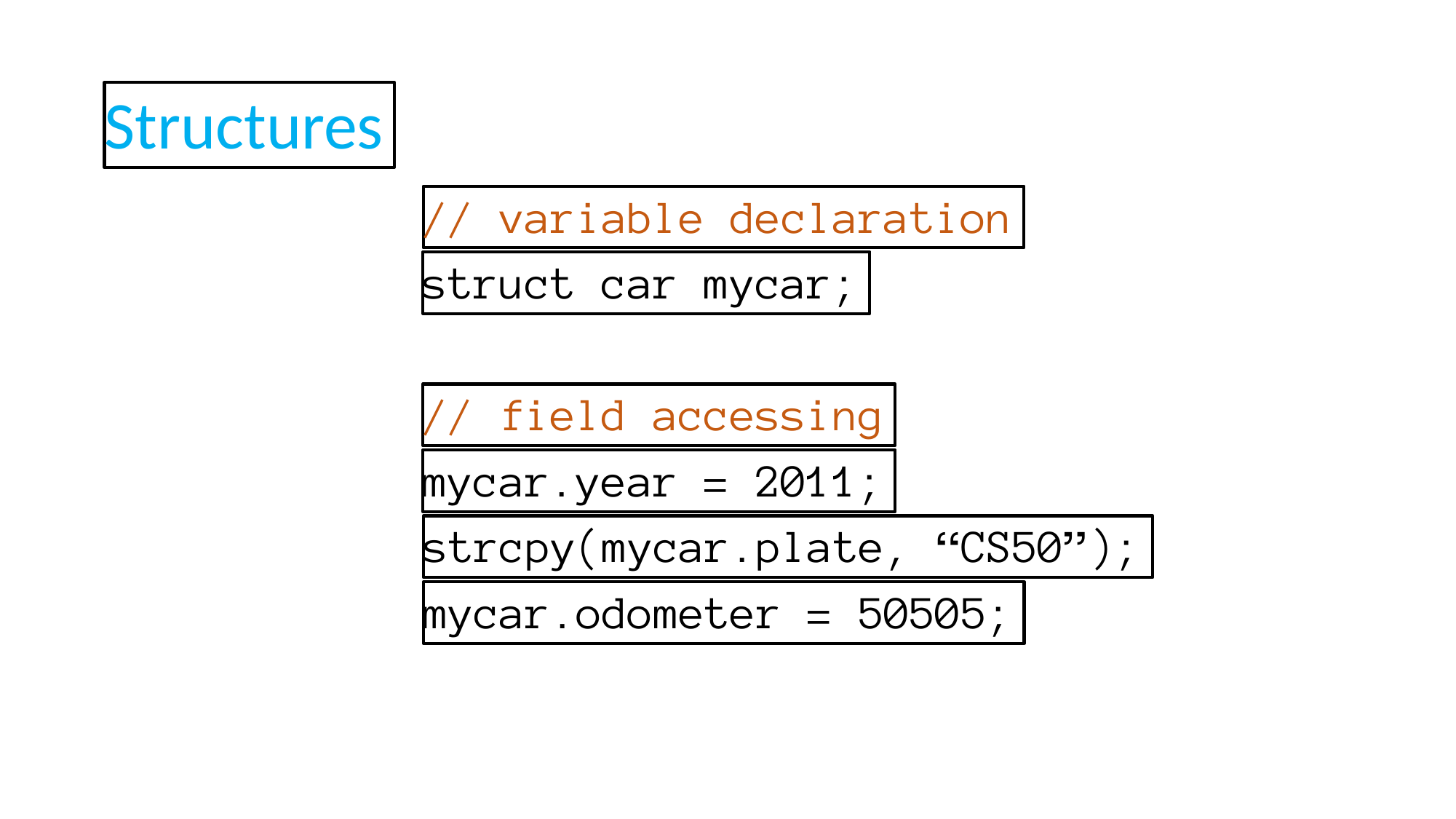

Structures
// variable declaration
struct car mycar;
// field accessing
mycar.year = 2011;
strcpy(mycar.plate, “CS50”);
mycar.odometer = 50505;